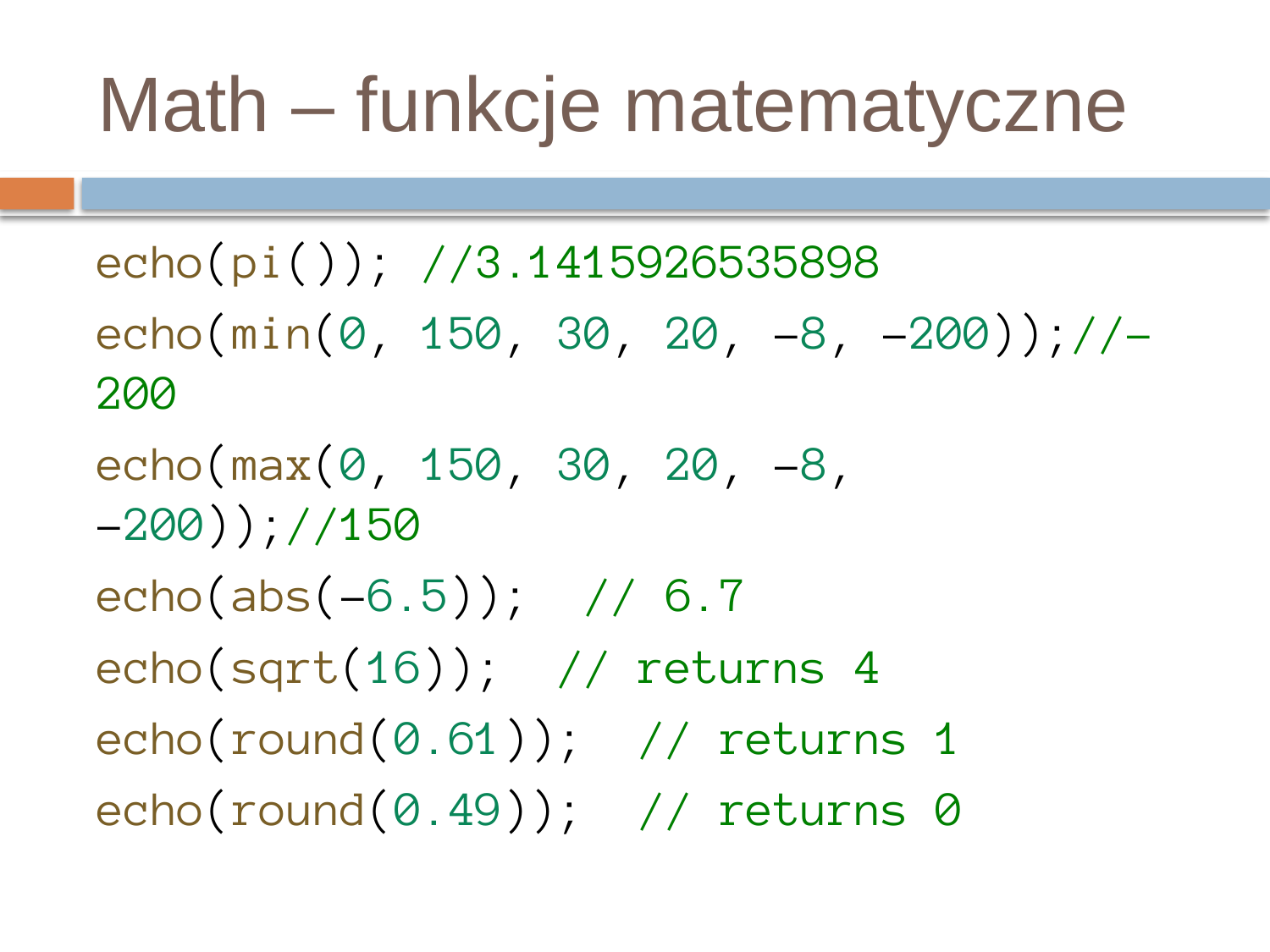

# Math – funkcje matematyczne
echo(pi()); //3.1415926535898
echo(min(0, 150, 30, 20, -8, -200));//-200
echo(max(0, 150, 30, 20, -8, -200));//150
echo(abs(-6.5));  // 6.7
echo(sqrt(16));  // returns 4
echo(round(0.61));  // returns 1
echo(round(0.49));  // returns 0